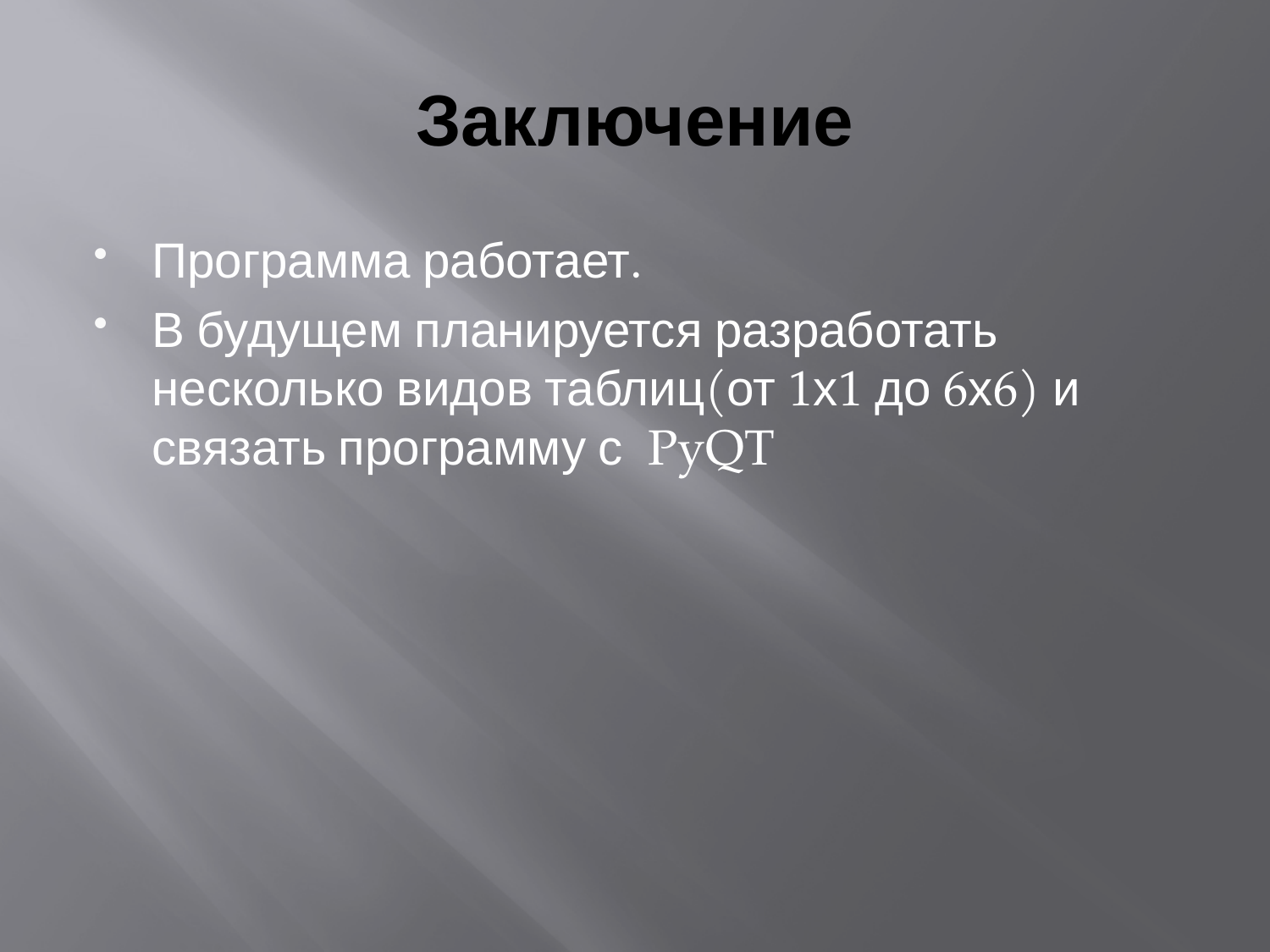

# Заключение
Программа работает.
В будущем планируется разработать несколько видов таблиц(от 1х1 до 6х6) и связать программу с  PyQT